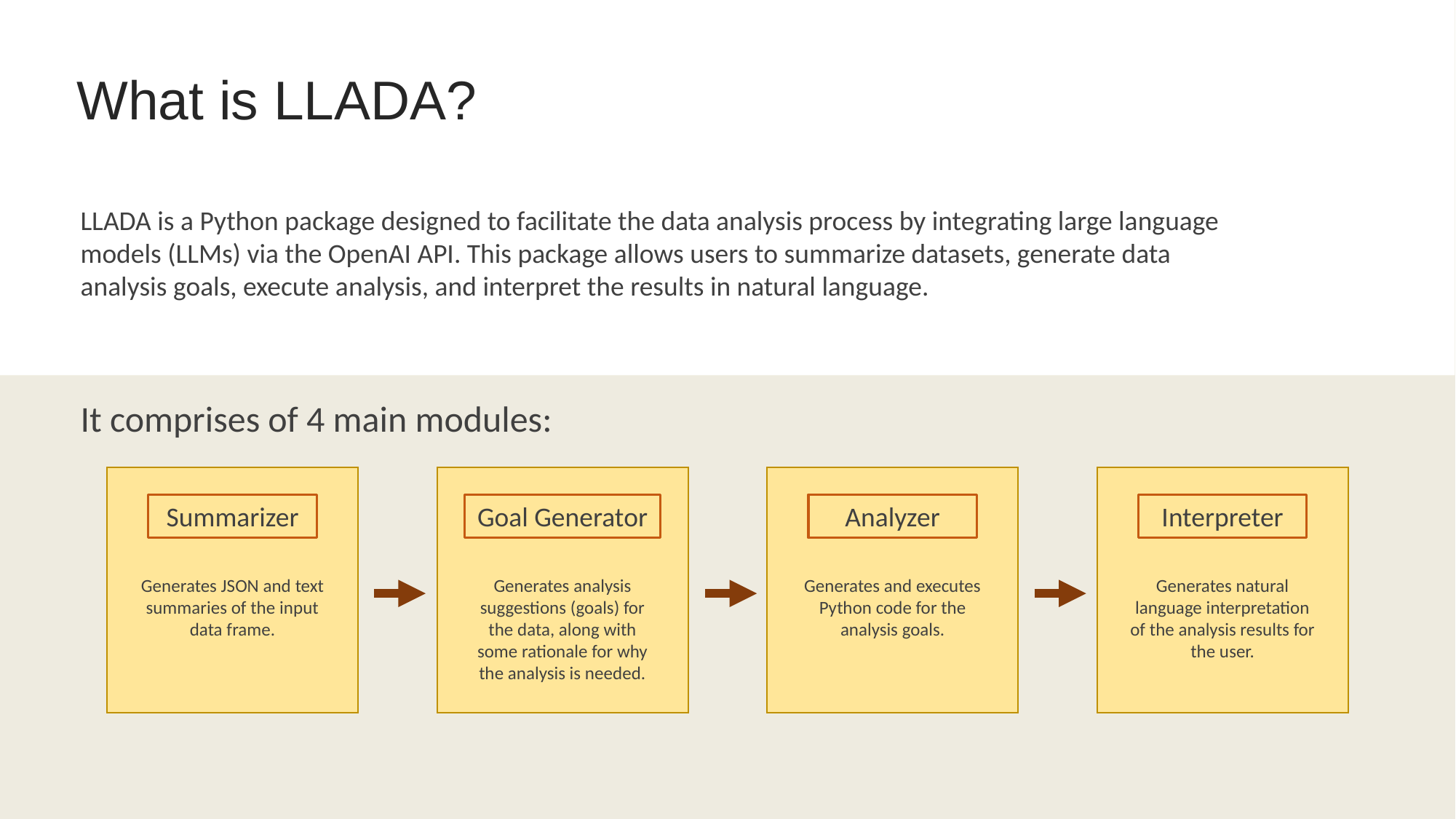

# What is LLADA?
LLADA is a Python package designed to facilitate the data analysis process by integrating large language models (LLMs) via the OpenAI API. This package allows users to summarize datasets, generate data analysis goals, execute analysis, and interpret the results in natural language.
It comprises of 4 main modules:

Summarizer
Generates JSON and text summaries of the input data frame.

Goal Generator
Generates analysis suggestions (goals) for the data, along with some rationale for why the analysis is needed.

Analyzer
Generates and executes Python code for the analysis goals.

Interpreter
Generates natural language interpretation of the analysis results for the user.
2